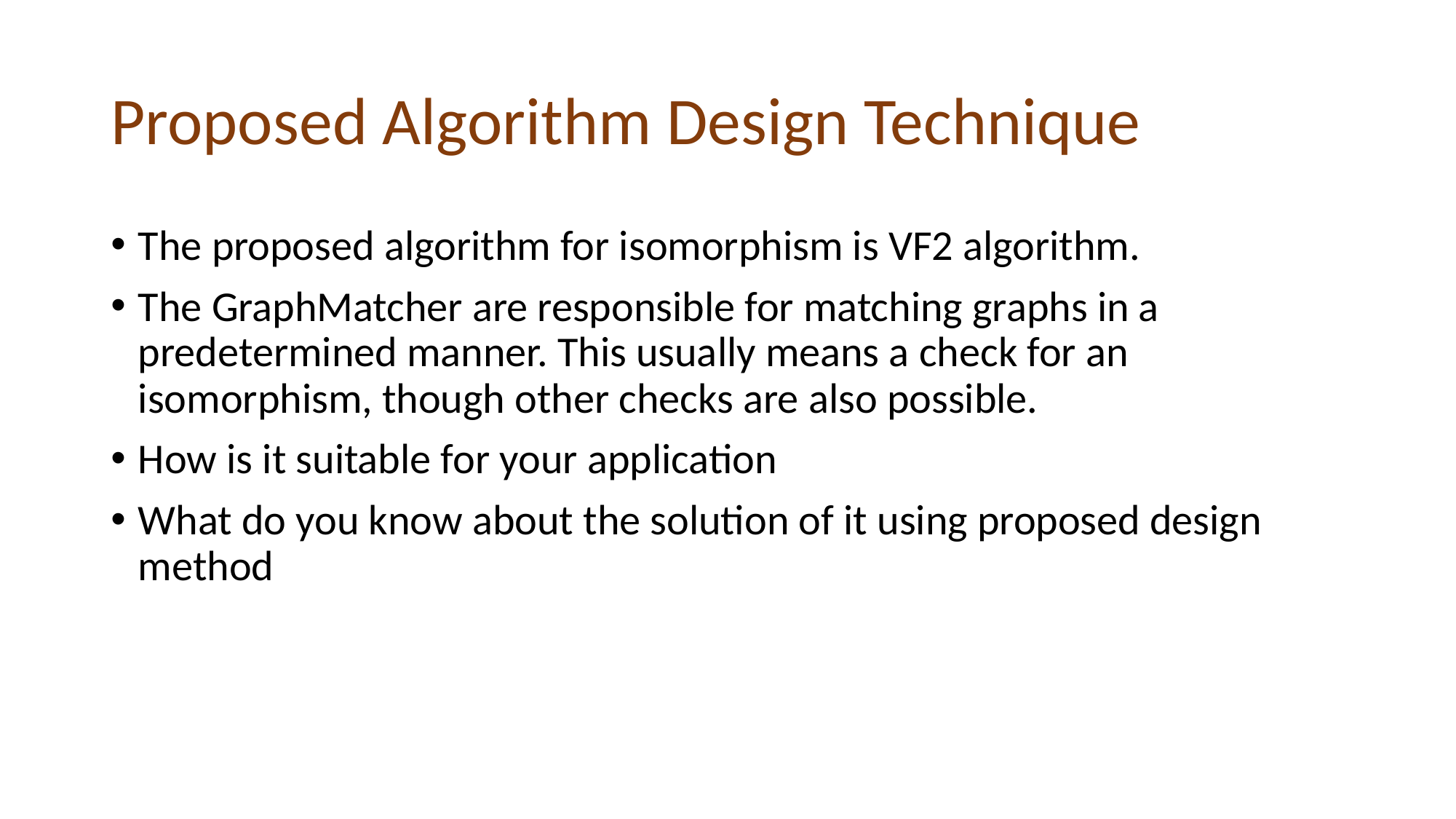

# Proposed Algorithm Design Technique
The proposed algorithm for isomorphism is VF2 algorithm.
The GraphMatcher are responsible for matching graphs in a predetermined manner. This usually means a check for an isomorphism, though other checks are also possible.
How is it suitable for your application
What do you know about the solution of it using proposed design method